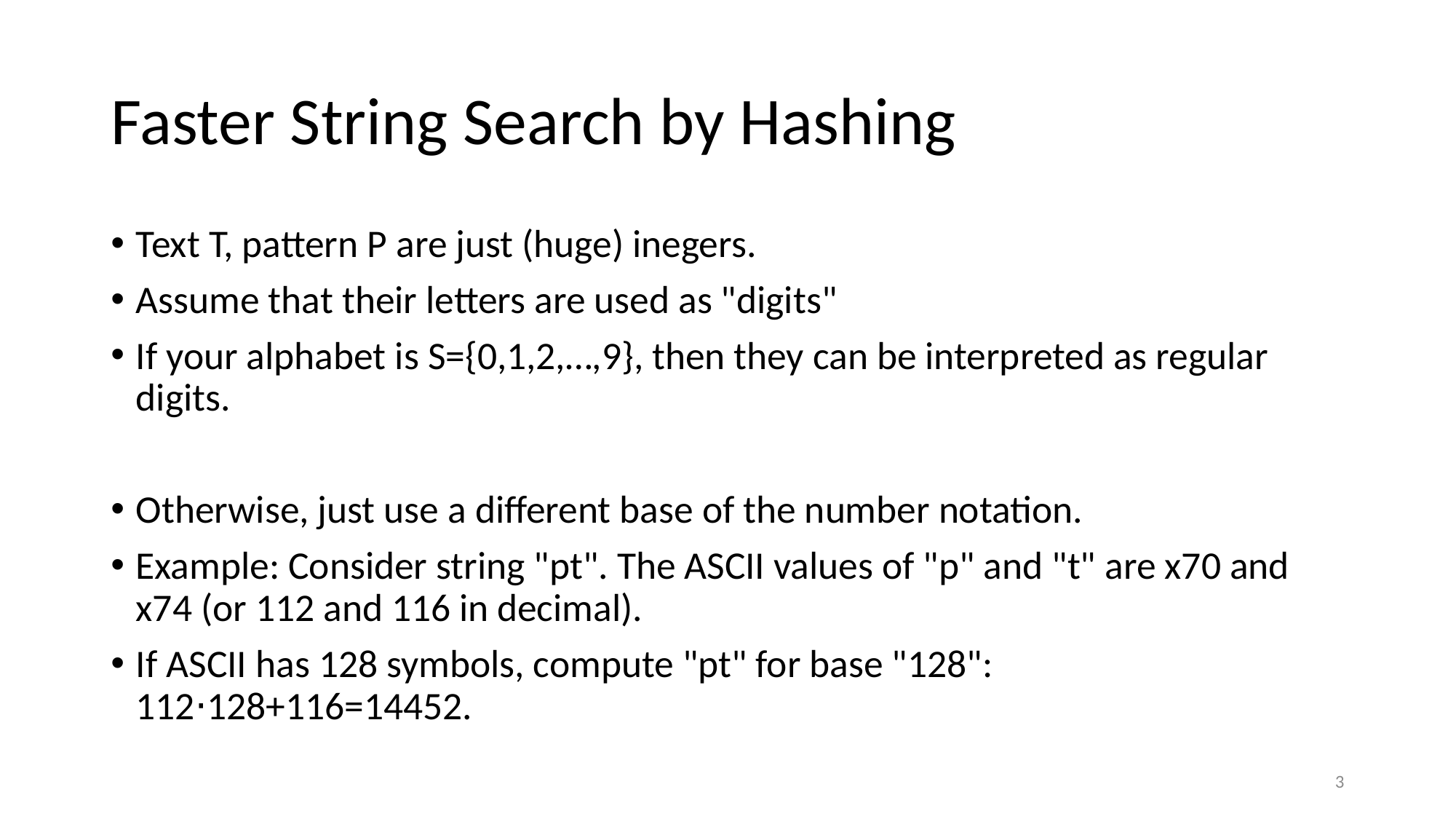

# Faster String Search by Hashing
Text T, pattern P are just (huge) inegers.
Assume that their letters are used as "digits"
If your alphabet is S={0,1,2,…,9}, then they can be interpreted as regular digits.

Otherwise, just use a different base of the number notation.
Example: Consider string "pt". The ASCII values of "p" and "t" are x70 and x74 (or 112 and 116 in decimal).
If ASCII has 128 symbols, compute "pt" for base "128":
112⋅128+116=14452.
3